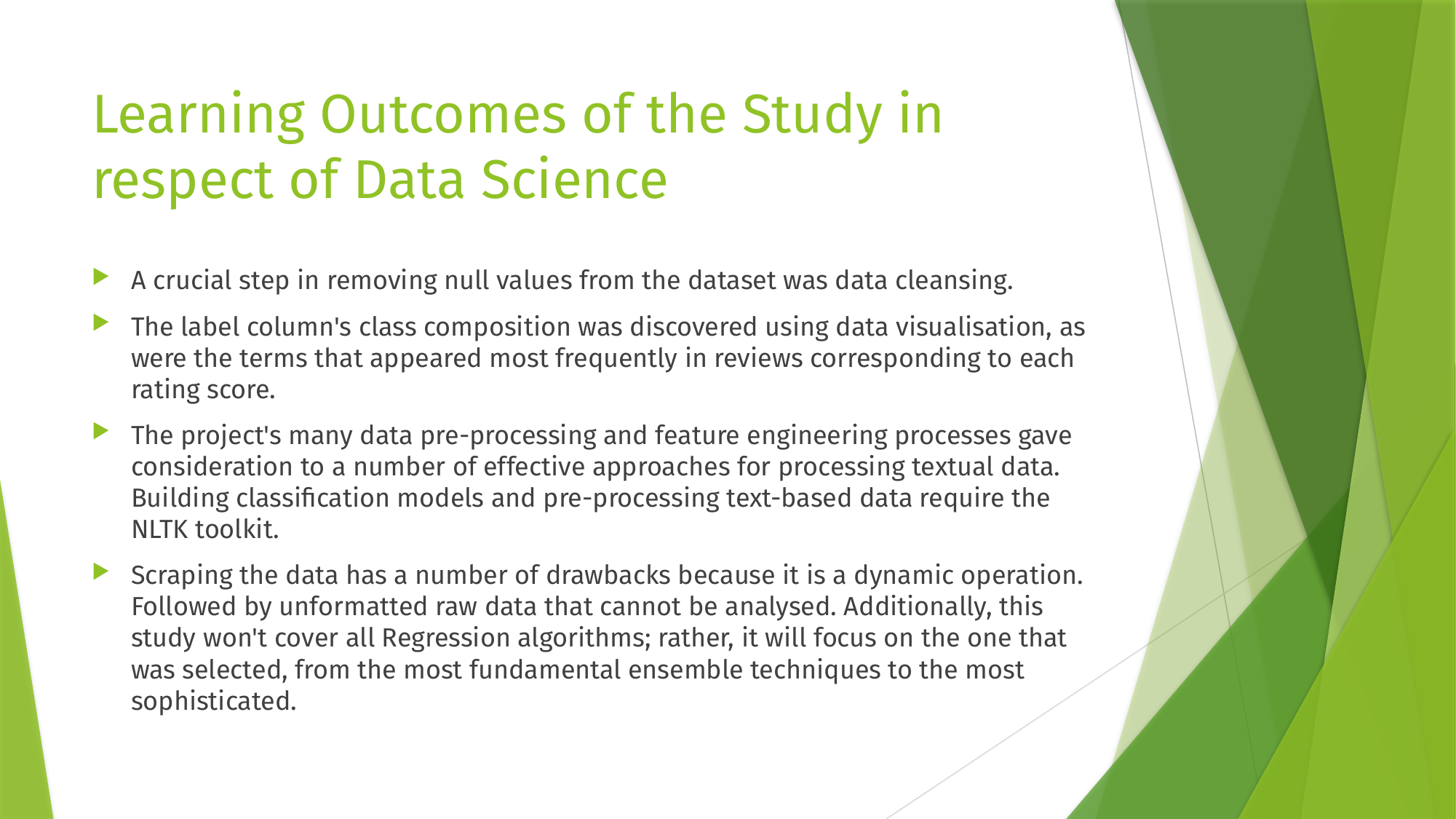

# Learning Outcomes of the Study in respect of Data Science
A crucial step in removing null values from the dataset was data cleansing.
The label column's class composition was discovered using data visualisation, as were the terms that appeared most frequently in reviews corresponding to each rating score.
The project's many data pre-processing and feature engineering processes gave consideration to a number of effective approaches for processing textual data. Building classification models and pre-processing text-based data require the NLTK toolkit.
Scraping the data has a number of drawbacks because it is a dynamic operation. Followed by unformatted raw data that cannot be analysed. Additionally, this study won't cover all Regression algorithms; rather, it will focus on the one that was selected, from the most fundamental ensemble techniques to the most sophisticated.